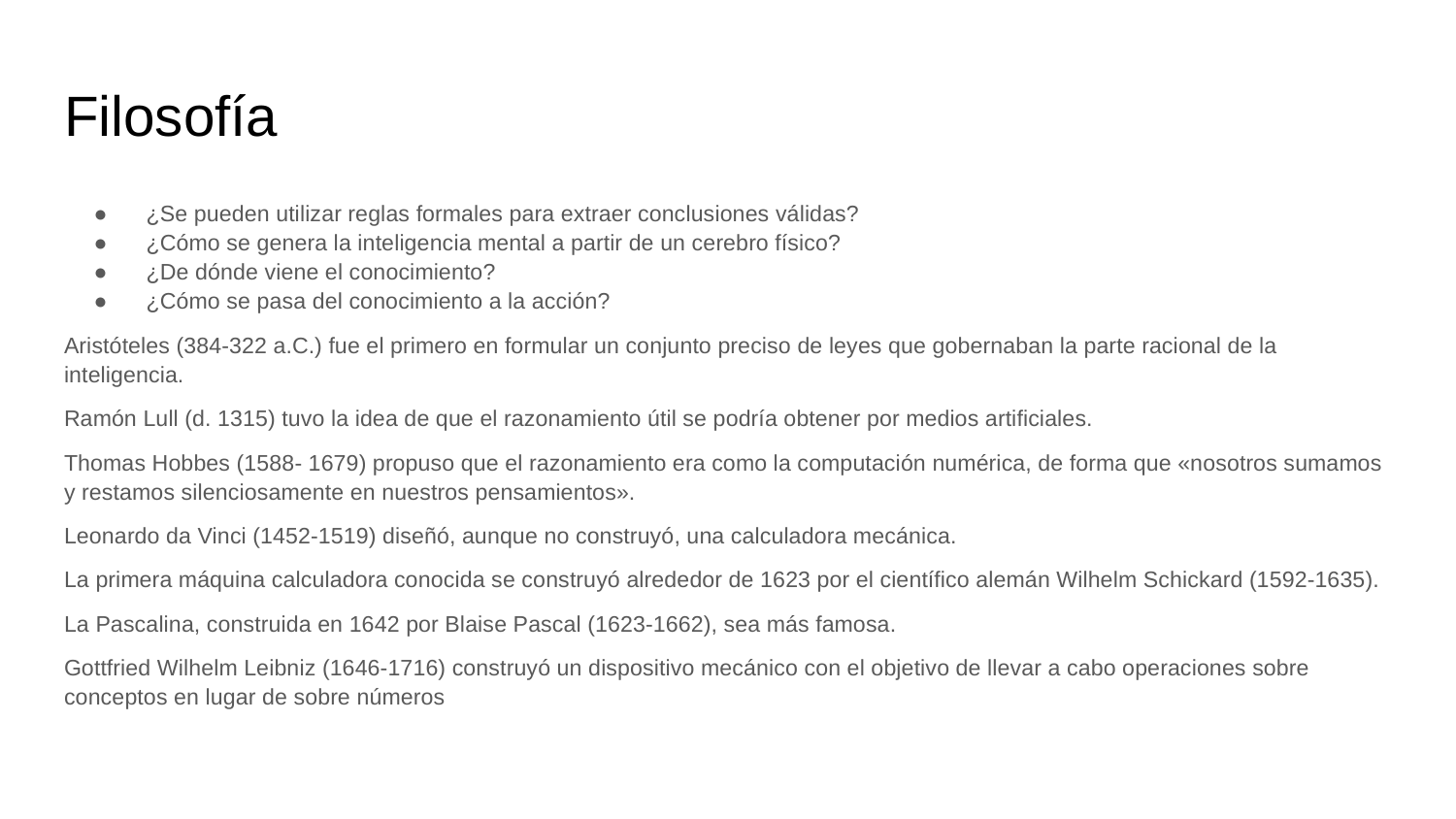

# Filosofía
¿Se pueden utilizar reglas formales para extraer conclusiones válidas?
¿Cómo se genera la inteligencia mental a partir de un cerebro físico?
¿De dónde viene el conocimiento?
¿Cómo se pasa del conocimiento a la acción?
Aristóteles (384-322 a.C.) fue el primero en formular un conjunto preciso de leyes que gobernaban la parte racional de la inteligencia.
Ramón Lull (d. 1315) tuvo la idea de que el razonamiento útil se podría obtener por medios artificiales.
Thomas Hobbes (1588- 1679) propuso que el razonamiento era como la computación numérica, de forma que «nosotros sumamos y restamos silenciosamente en nuestros pensamientos».
Leonardo da Vinci (1452-1519) diseñó, aunque no construyó, una calculadora mecánica.
La primera máquina calculadora conocida se construyó alrededor de 1623 por el científico alemán Wilhelm Schickard (1592-1635).
La Pascalina, construida en 1642 por Blaise Pascal (1623-1662), sea más famosa.
Gottfried Wilhelm Leibniz (1646-1716) construyó un dispositivo mecánico con el objetivo de llevar a cabo operaciones sobre conceptos en lugar de sobre números